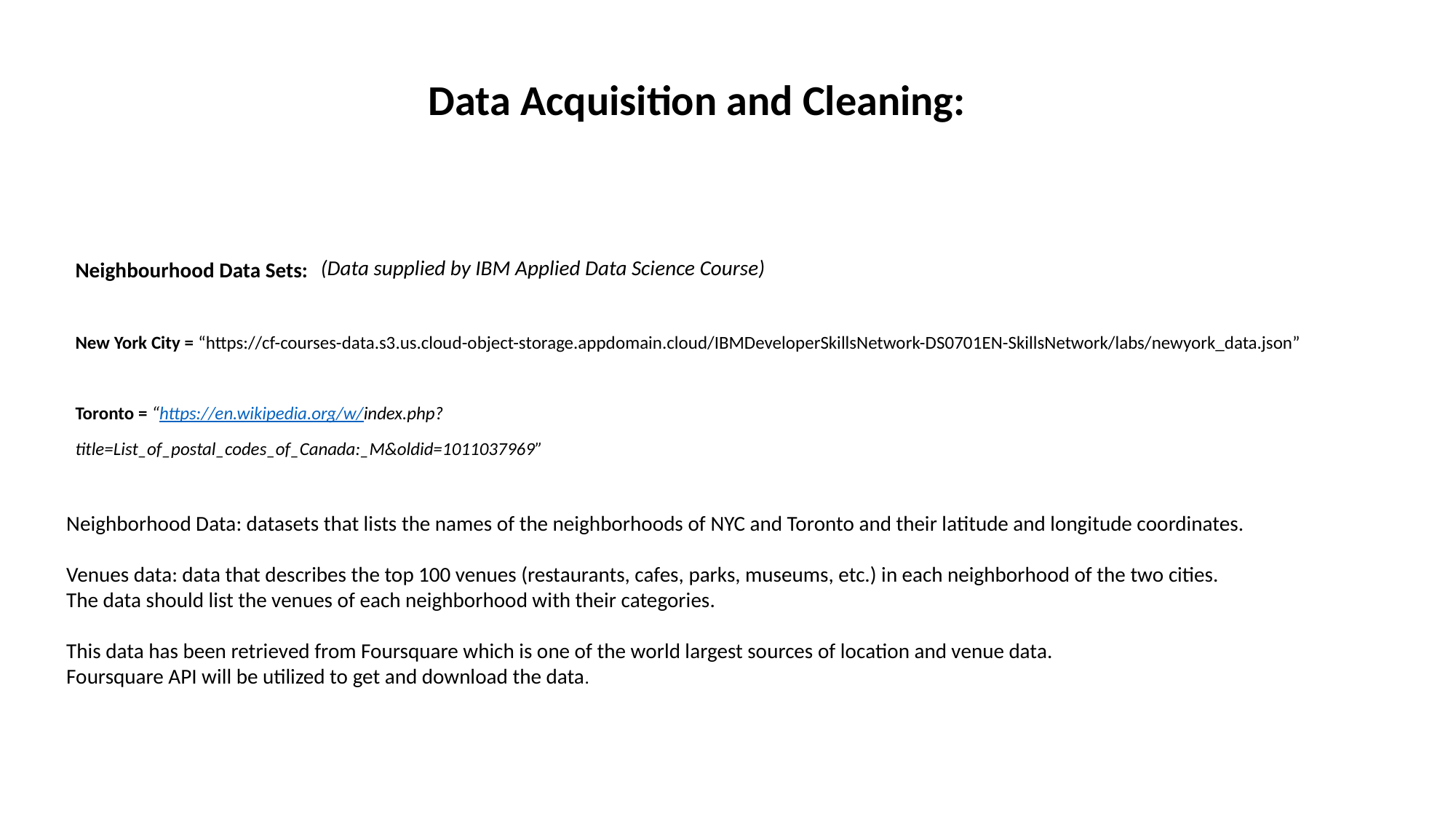

Data Acquisition and Cleaning:
Neighbourhood Data Sets:

New York City = “https://cf-courses-data.s3.us.cloud-object-storage.appdomain.cloud/IBMDeveloperSkillsNetwork-DS0701EN-SkillsNetwork/labs/newyork_data.json”

Toronto = “https://en.wikipedia.org/w/index.php?
title=List_of_postal_codes_of_Canada:_M&oldid=1011037969”
(Data supplied by IBM Applied Data Science Course)
Neighborhood Data: datasets that lists the names of the neighborhoods of NYC and Toronto and their latitude and longitude coordinates.

Venues data: data that describes the top 100 venues (restaurants, cafes, parks, museums, etc.) in each neighborhood of the two cities.
The data should list the venues of each neighborhood with their categories.

This data has been retrieved from Foursquare which is one of the world largest sources of location and venue data.
Foursquare API will be utilized to get and download the data.